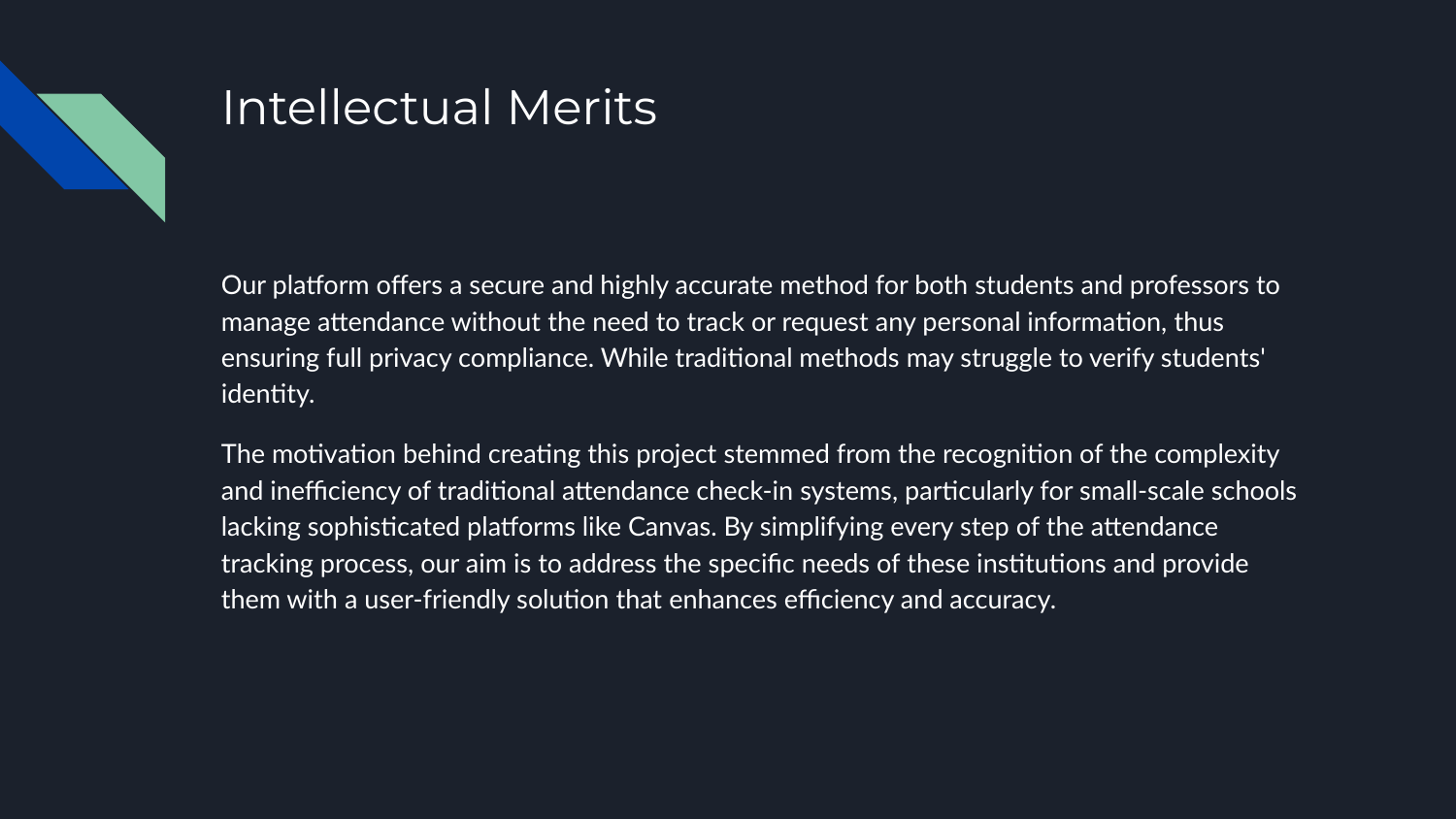

# Intellectual Merits
Our platform offers a secure and highly accurate method for both students and professors to manage attendance without the need to track or request any personal information, thus ensuring full privacy compliance. While traditional methods may struggle to verify students' identity.
The motivation behind creating this project stemmed from the recognition of the complexity and inefficiency of traditional attendance check-in systems, particularly for small-scale schools lacking sophisticated platforms like Canvas. By simplifying every step of the attendance tracking process, our aim is to address the specific needs of these institutions and provide them with a user-friendly solution that enhances efficiency and accuracy.